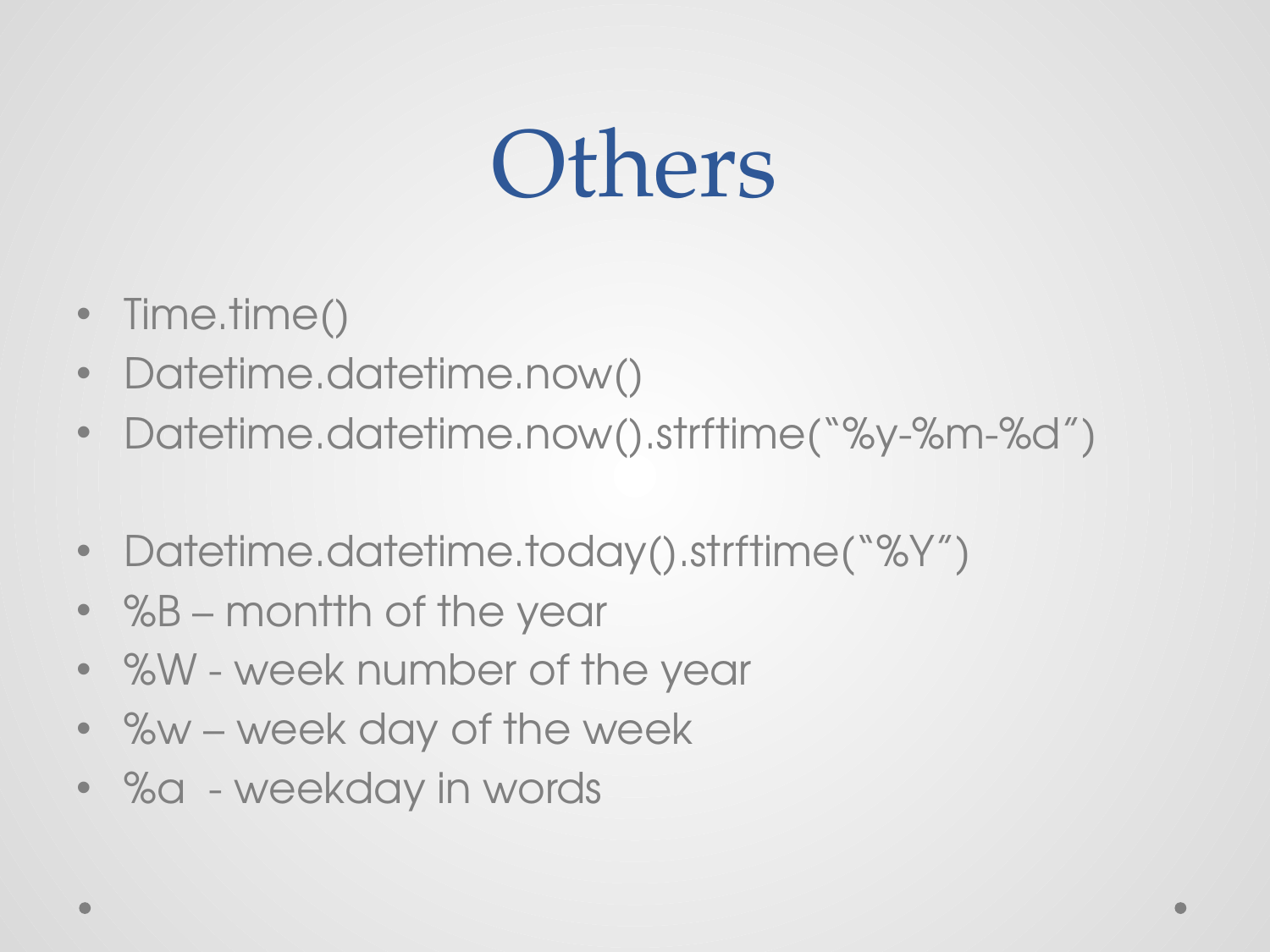

# Others

Time.time()
Datetime.datetime.now()
Datetime.datetime.now().strftime(“%y-%m-%d”)

Datetime.datetime.today().strftime(“%Y”)
%B – montth of the year
%W - week number of the year
%w – week day of the week
%a  - weekday in words